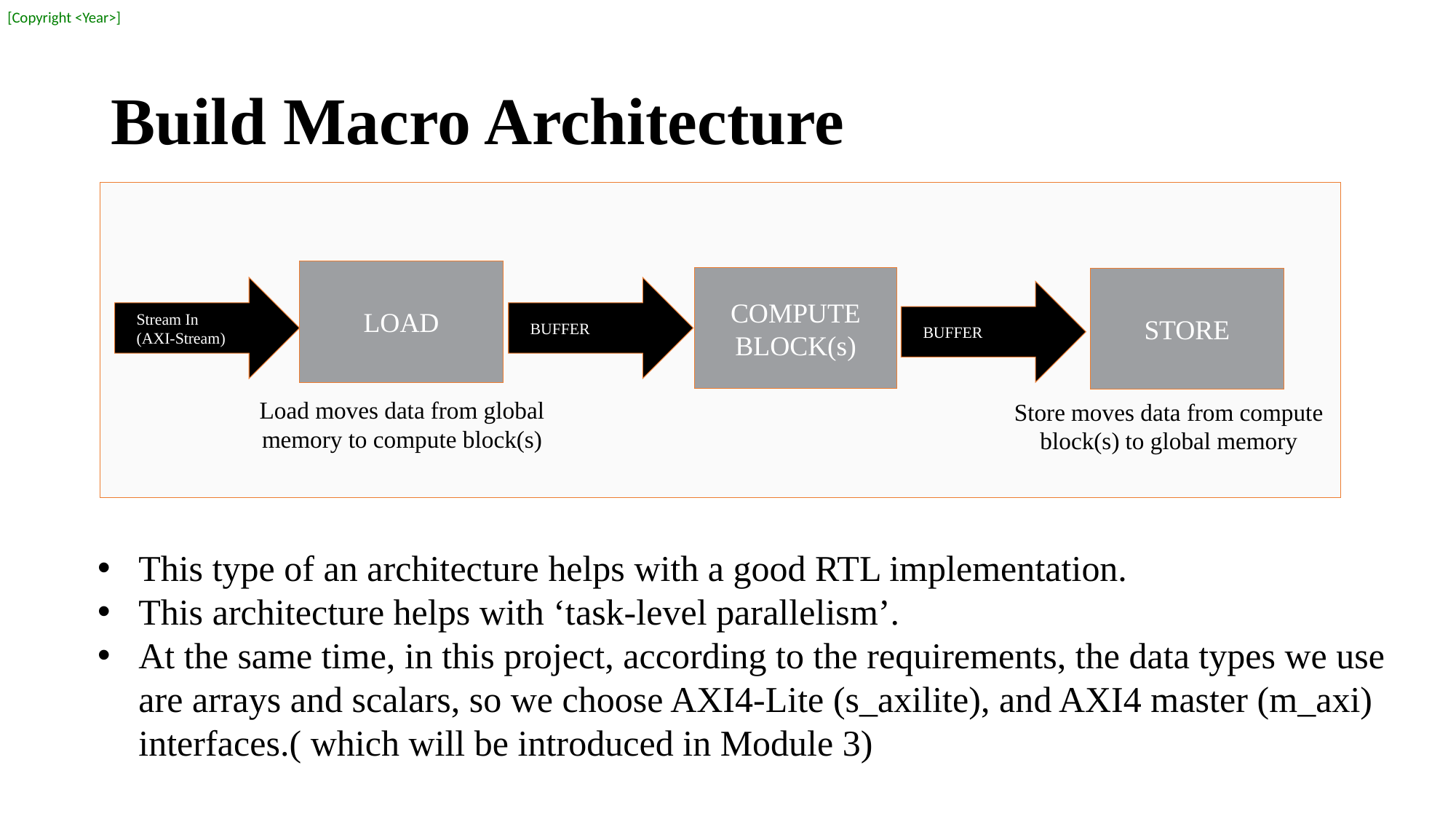

# Build Macro Architecture

LOAD
COMPUTE BLOCK(s)
STORE
Stream In
(AXI-Stream)
BUFFER
BUFFER
Load moves data from global memory to compute block(s)
Store moves data from compute block(s) to global memory
This type of an architecture helps with a good RTL implementation.
This architecture helps with ‘task-level parallelism’.
At the same time, in this project, according to the requirements, the data types we use are arrays and scalars, so we choose AXI4-Lite (s_axilite), and AXI4 master (m_axi) interfaces.( which will be introduced in Module 3)